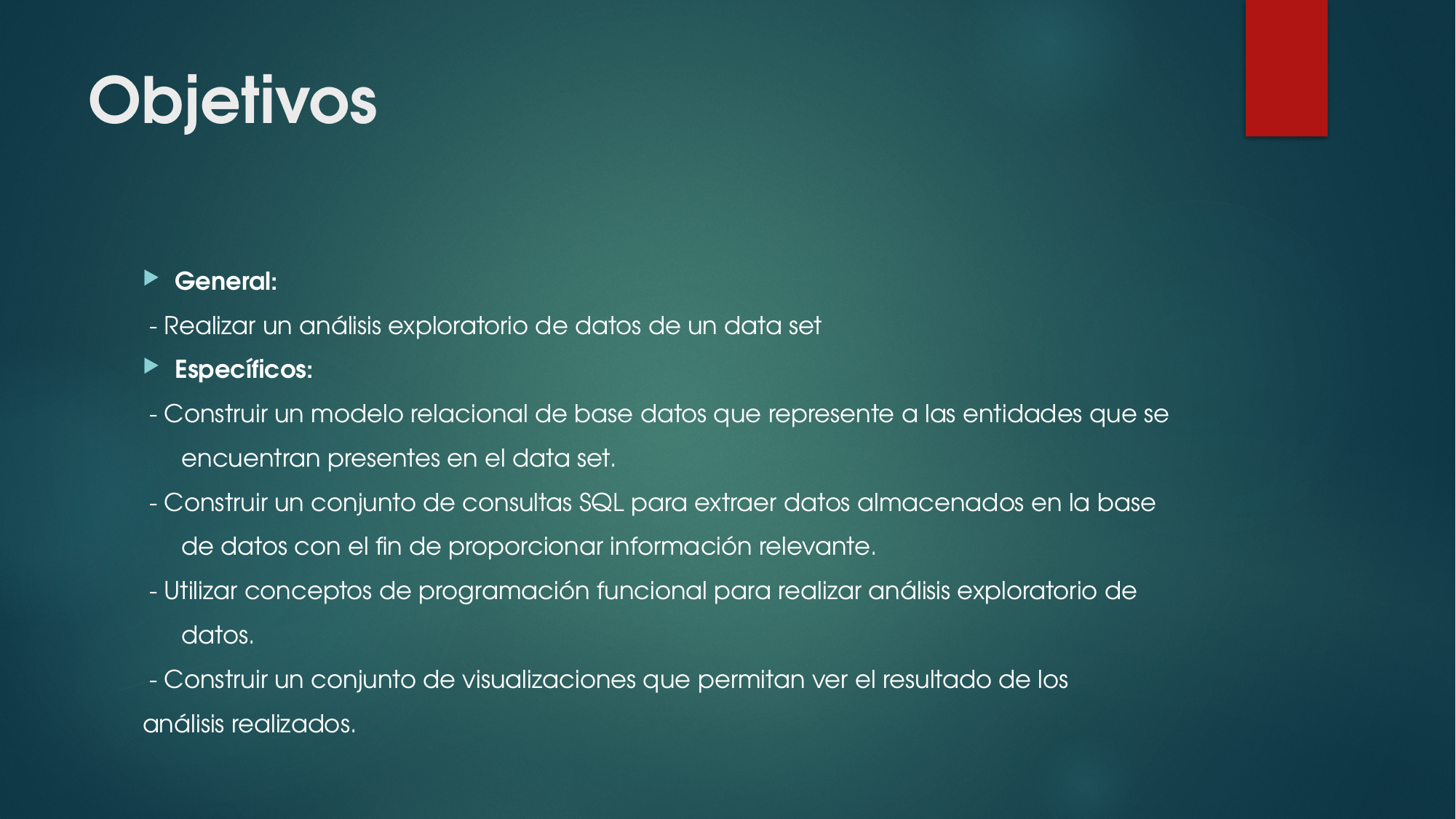

# Objetivos
General:
 - Realizar un análisis exploratorio de datos de un data set
Específicos:
 - Construir un modelo relacional de base datos que represente a las entidades que se encuentran presentes en el data set.
 - Construir un conjunto de consultas SQL para extraer datos almacenados en la base de datos con el fin de proporcionar información relevante.
 - Utilizar conceptos de programación funcional para realizar análisis exploratorio de datos.
 - Construir un conjunto de visualizaciones que permitan ver el resultado de los
análisis realizados.